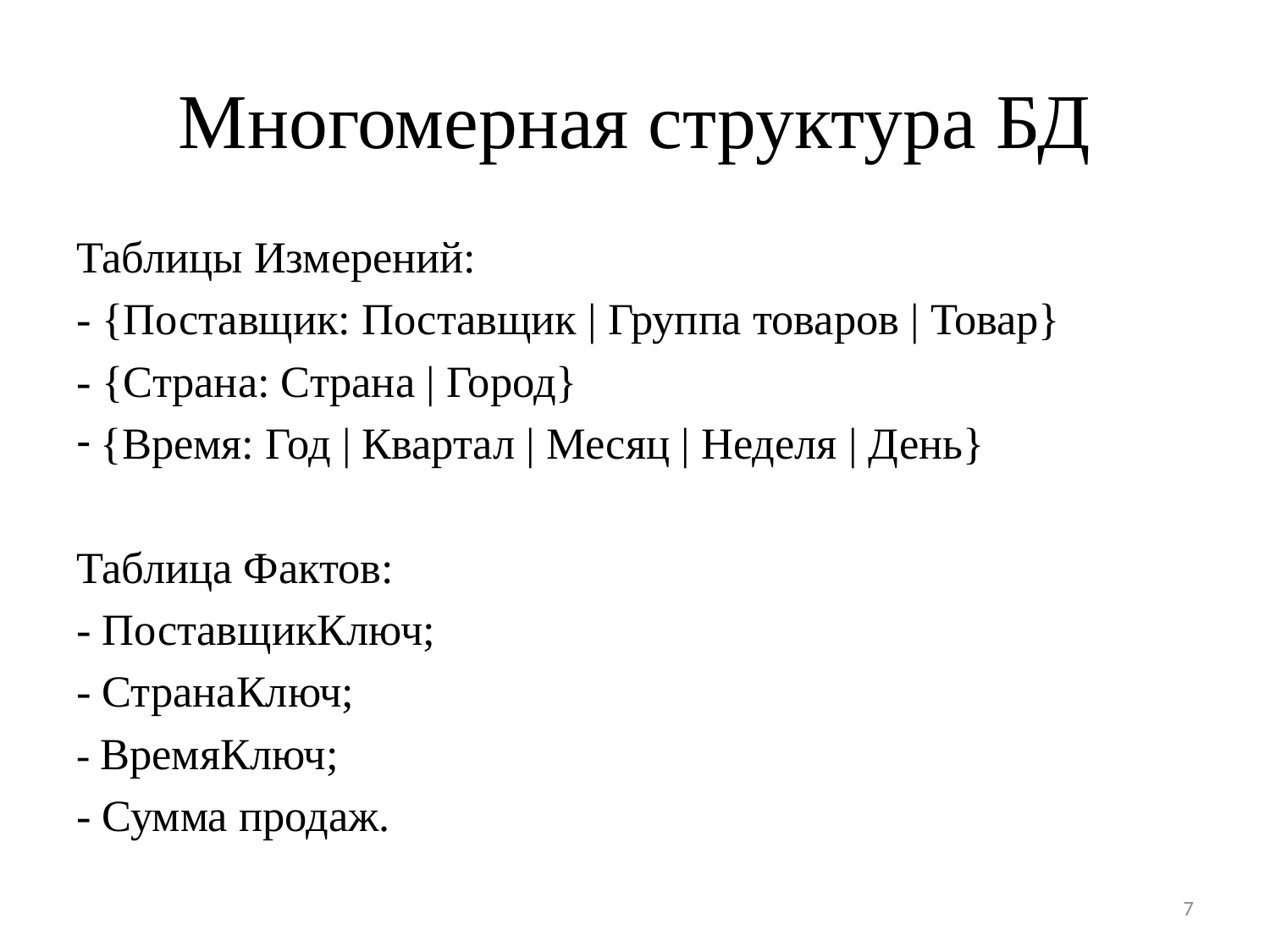

# Многомерная структура БД
Таблицы Измерений:
- {Поставщик: Поставщик | Группа товаров | Товар}
- {Страна: Страна | Город}
 {Время: Год | Квартал | Месяц | Неделя | День}

Таблица Фактов:
- ПоставщикКлюч;
- СтранаКлюч;
- ВремяКлюч;
- Сумма продаж.
7